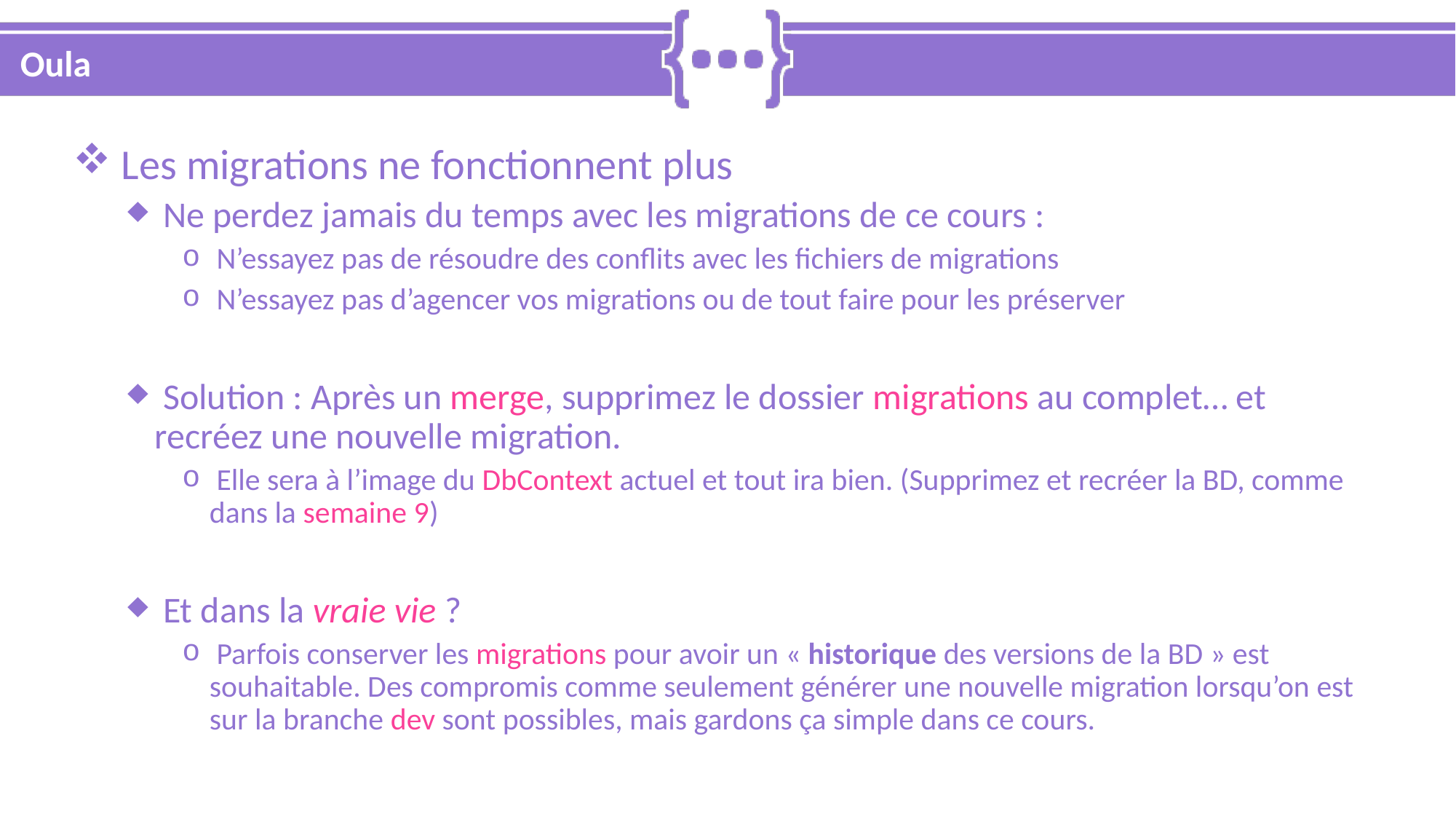

# Oula
 Les migrations ne fonctionnent plus
 Ne perdez jamais du temps avec les migrations de ce cours :
 N’essayez pas de résoudre des conflits avec les fichiers de migrations
 N’essayez pas d’agencer vos migrations ou de tout faire pour les préserver

 Solution : Après un merge, supprimez le dossier migrations au complet… et recréez une nouvelle migration.
 Elle sera à l’image du DbContext actuel et tout ira bien. (Supprimez et recréer la BD, comme dans la semaine 9)

 Et dans la vraie vie ?
 Parfois conserver les migrations pour avoir un « historique des versions de la BD » est souhaitable. Des compromis comme seulement générer une nouvelle migration lorsqu’on est sur la branche dev sont possibles, mais gardons ça simple dans ce cours.